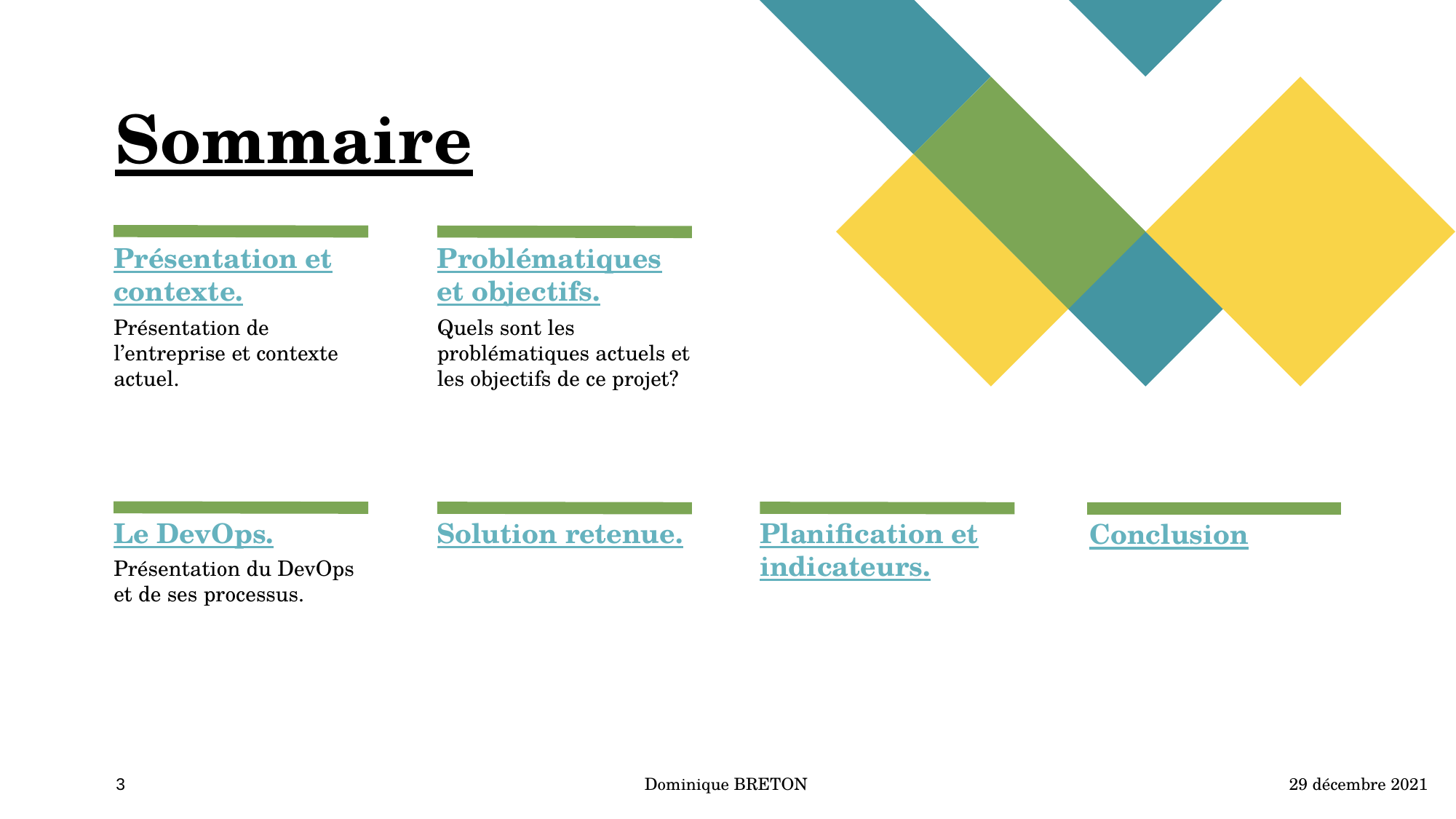

# Sommaire
Présentation et contexte.
Problématiques et objectifs.
Présentation de l’entreprise et contexte actuel.
Quels sont les problématiques actuels et les objectifs de ce projet?
Conclusion
Le DevOps.
Solution retenue.
Planification et indicateurs.
Présentation du DevOps et de ses processus.

3
Dominique BRETON
29 décembre 2021